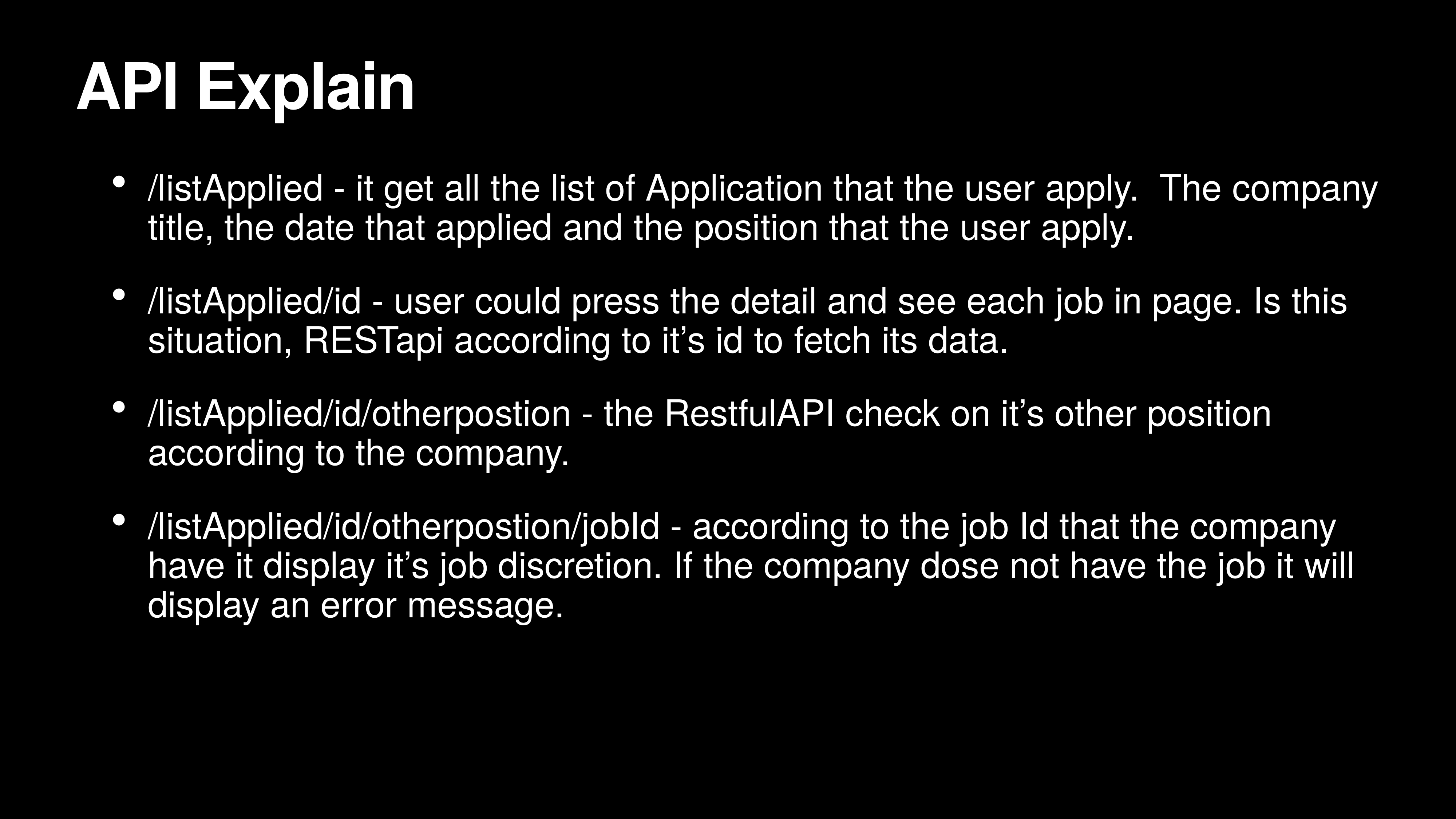

# API Explain
/listApplied - it get all the list of Application that the user apply.  The company title, the date that applied and the position that the user apply.
/listApplied/id - user could press the detail and see each job in page. Is this situation, RESTapi according to it’s id to fetch its data.
/listApplied/id/otherpostion - the RestfulAPI check on it’s other position according to the company.
/listApplied/id/otherpostion/jobId - according to the job Id that the company have it display it’s job discretion. If the company dose not have the job it will display an error message.